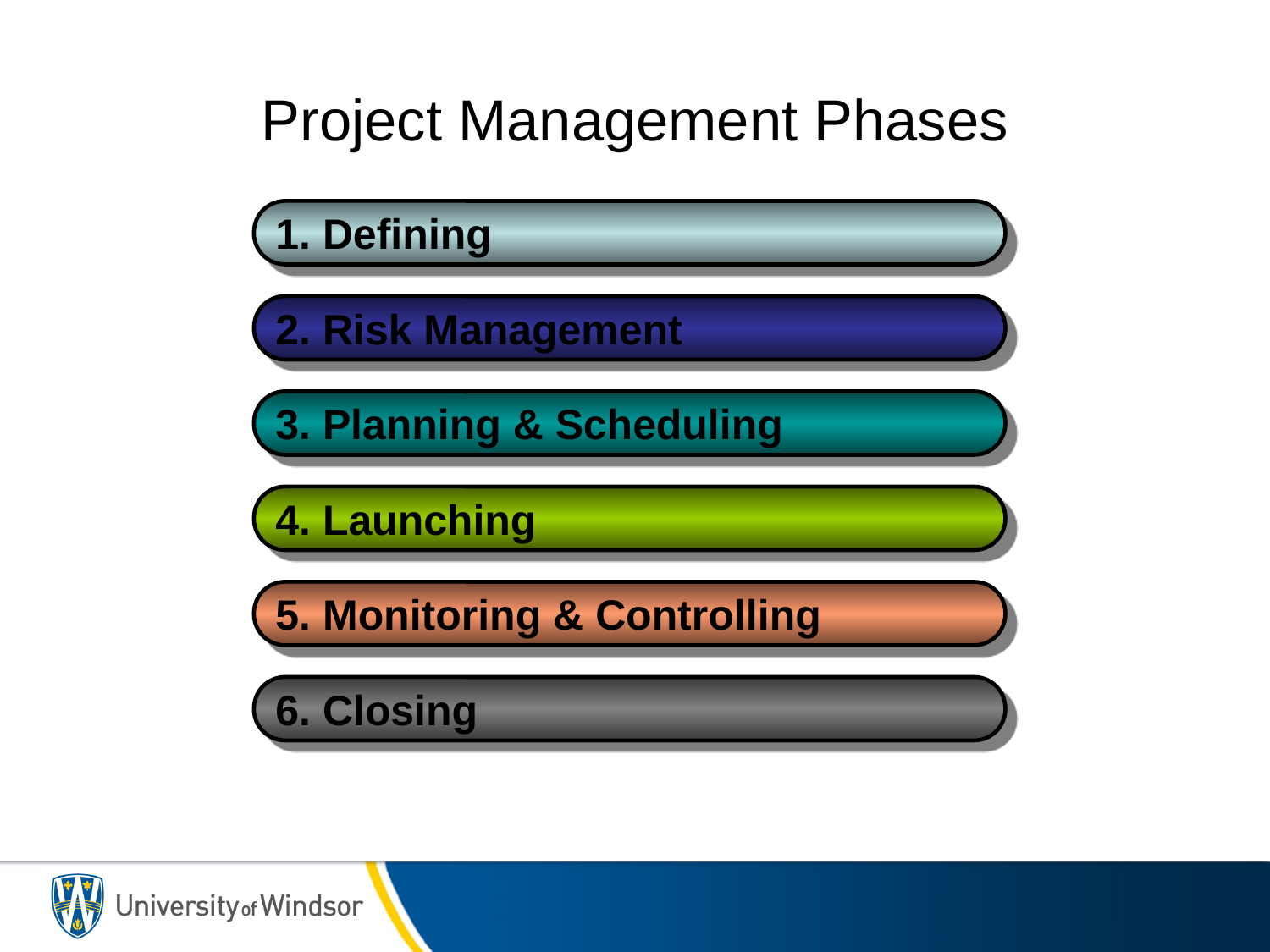

# Project Management Phases
1. Defining
2. Risk Management
3. Planning & Scheduling
4. Launching
5. Monitoring & Controlling
6. Closing